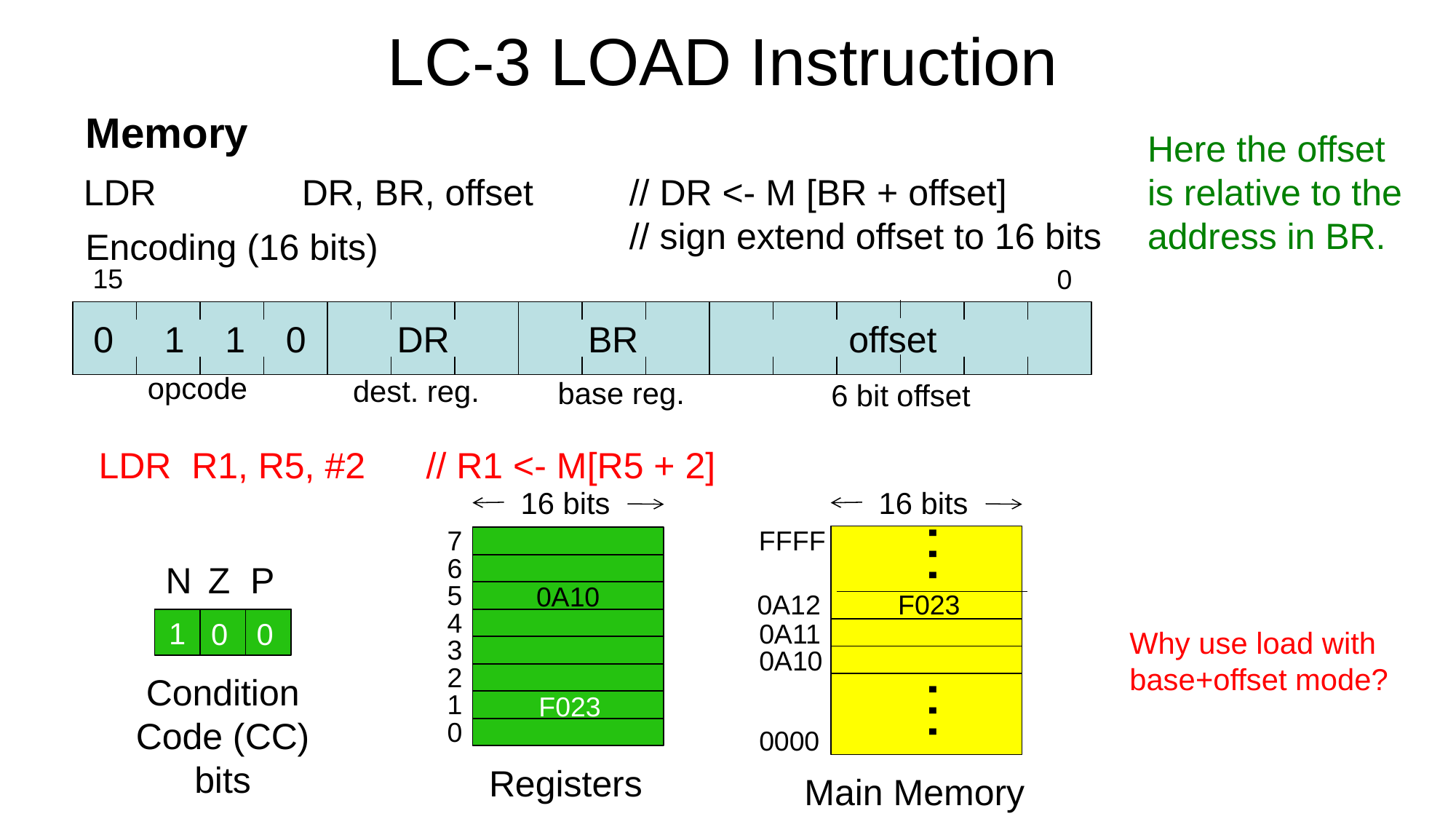

# LC-3 LOAD Instruction
Memory
Here the offset is relative to the address in BR.
LDR		DR, BR, offset	// DR <- M [BR + offset]
					// sign extend offset to 16 bits
Encoding (16 bits)

0     1    1    0
DR
BR
offset
opcode
dest. reg.
base reg.
6 bit offset
15
0
LDR  R1, R5, #2	// R1 <- M[R5 + 2]
16 bits
7

6

5
0A10
4

3

2

1

0

Registers
16 bits
…
FFFF
0A12
0A11
0A10
0000

N
Z
P
F023

Condition
Code (CC) bits
…
Main Memory
1
0
0
Why use load with base+offset mode?
F023